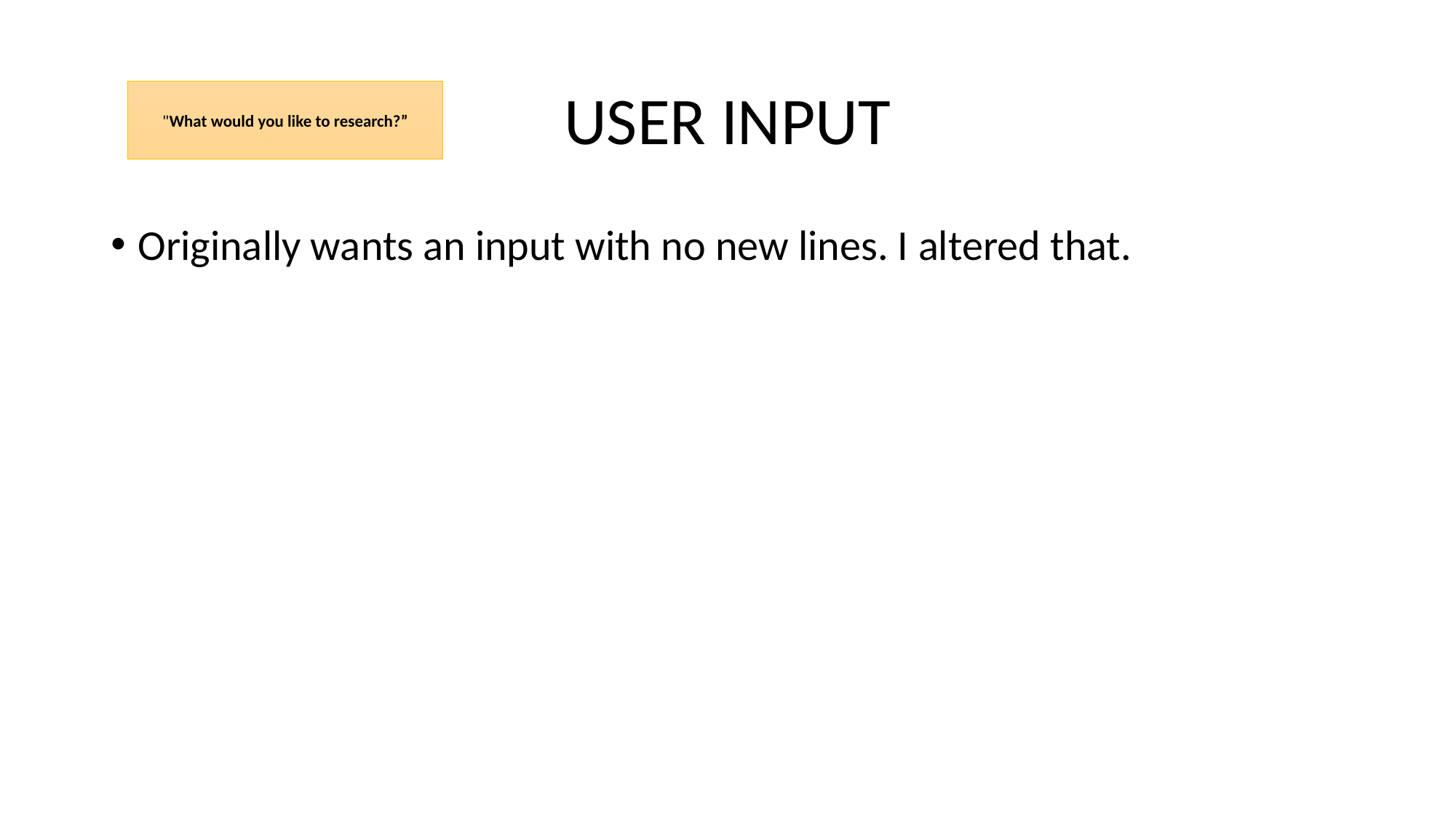

# USER INPUT
"What would you like to research?”
Originally wants an input with no new lines. I altered that.